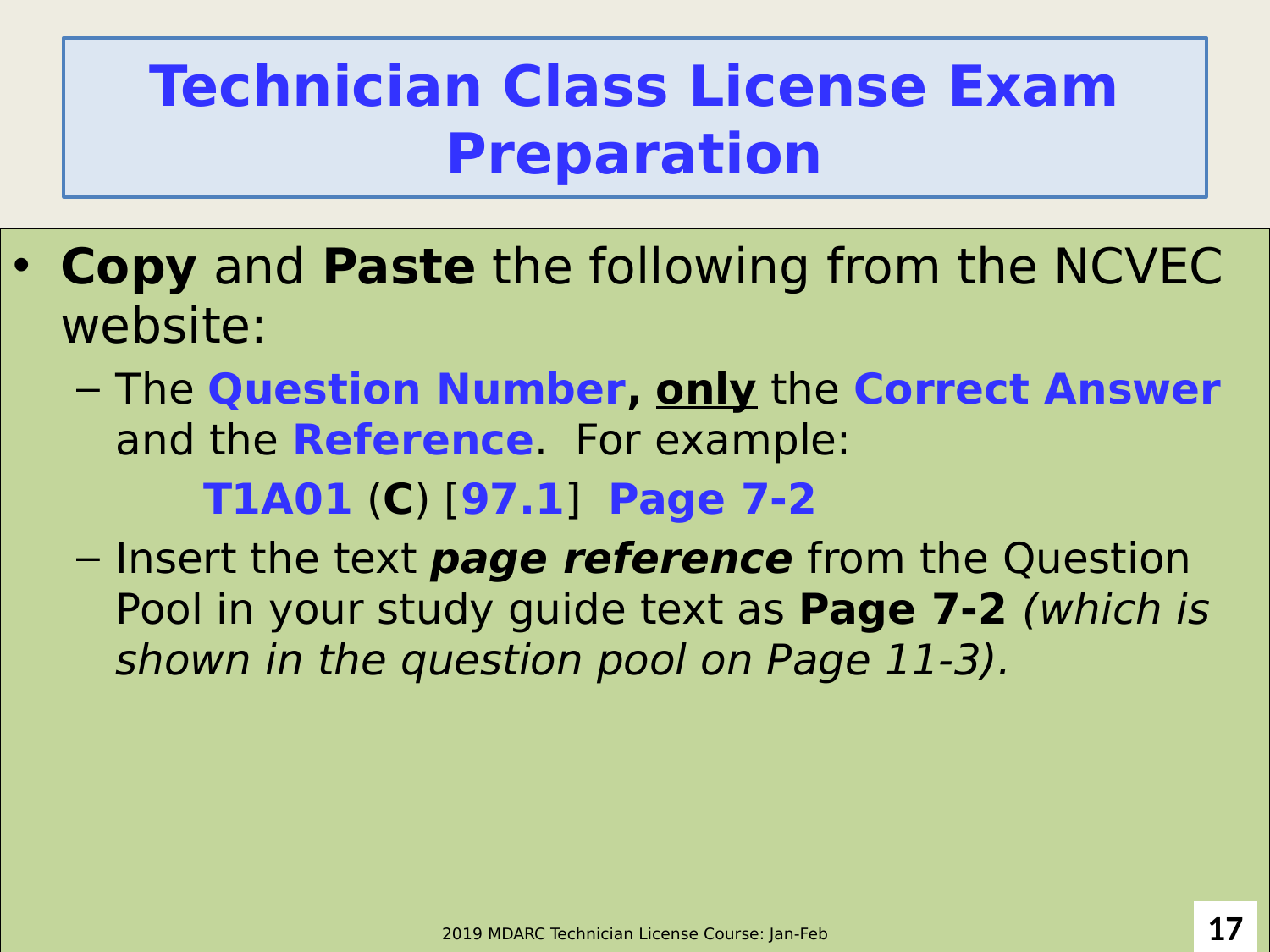

# Technician Class License Exam Preparation
Copy and Paste the following from the NCVEC website:
The Question Number, only the Correct Answer and the Reference.  For example:
	T1A01 (C) [97.1]  Page 7-2
Insert the text page reference from the Question Pool in your study guide text as Page 7-2 (which is shown in the question pool on Page 11-3).
17
2019 MDARC Technician License Course: Jan-Feb